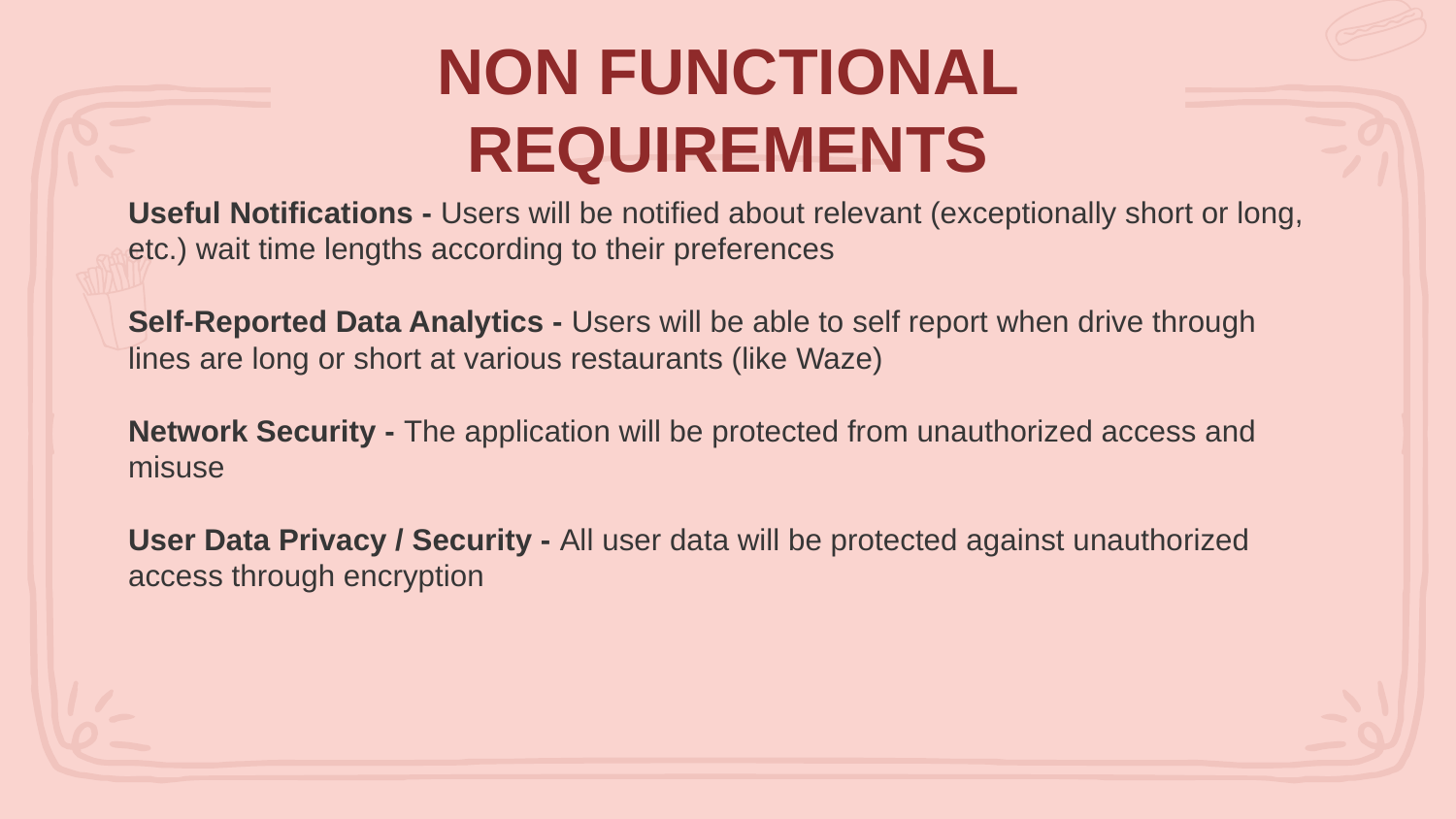

# NON FUNCTIONAL REQUIREMENTS
Useful Notifications - Users will be notified about relevant (exceptionally short or long, etc.) wait time lengths according to their preferences

Self-Reported Data Analytics - Users will be able to self report when drive through lines are long or short at various restaurants (like Waze)

Network Security - The application will be protected from unauthorized access and misuse

User Data Privacy / Security - All user data will be protected against unauthorized access through encryption